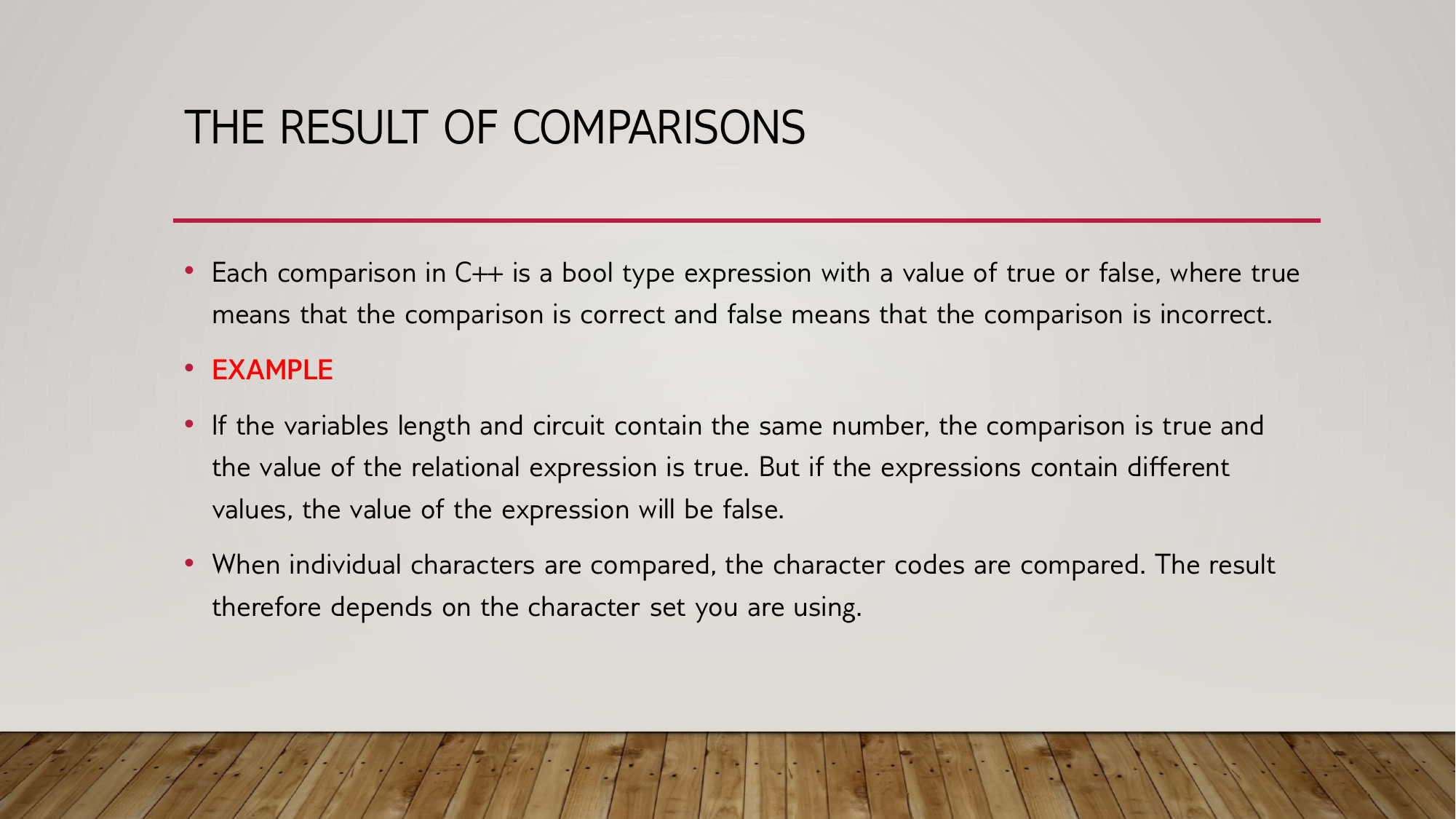

# The Result of Comparisons
Each comparison in C++ is a bool type expression with a value of true or false, where true means that the comparison is correct and false means that the comparison is incorrect.
EXAMPLE
If the variables length and circuit contain the same number, the comparison is true and the value of the relational expression is true. But if the expressions contain different values, the value of the expression will be false.
When individual characters are compared, the character codes are compared. The result therefore depends on the character set you are using.